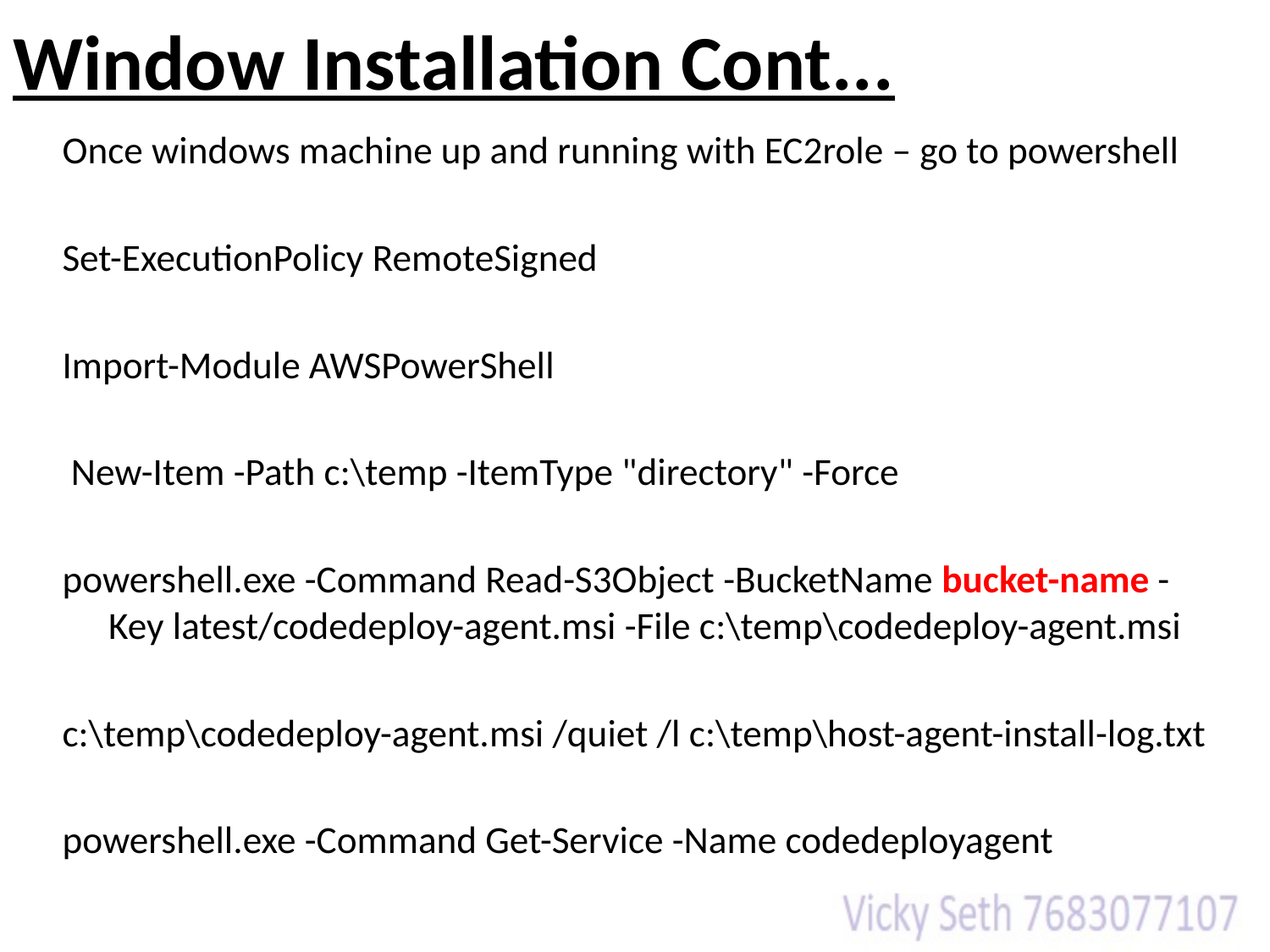

# Window Installation Cont...
Once windows machine up and running with EC2role – go to powershell

Set-ExecutionPolicy RemoteSigned

Import-Module AWSPowerShell

 New-Item -Path c:\temp -ItemType "directory" -Force

powershell.exe -Command Read-S3Object -BucketName bucket-name -Key latest/codedeploy-agent.msi -File c:\temp\codedeploy-agent.msi

c:\temp\codedeploy-agent.msi /quiet /l c:\temp\host-agent-install-log.txt

powershell.exe -Command Get-Service -Name codedeployagent